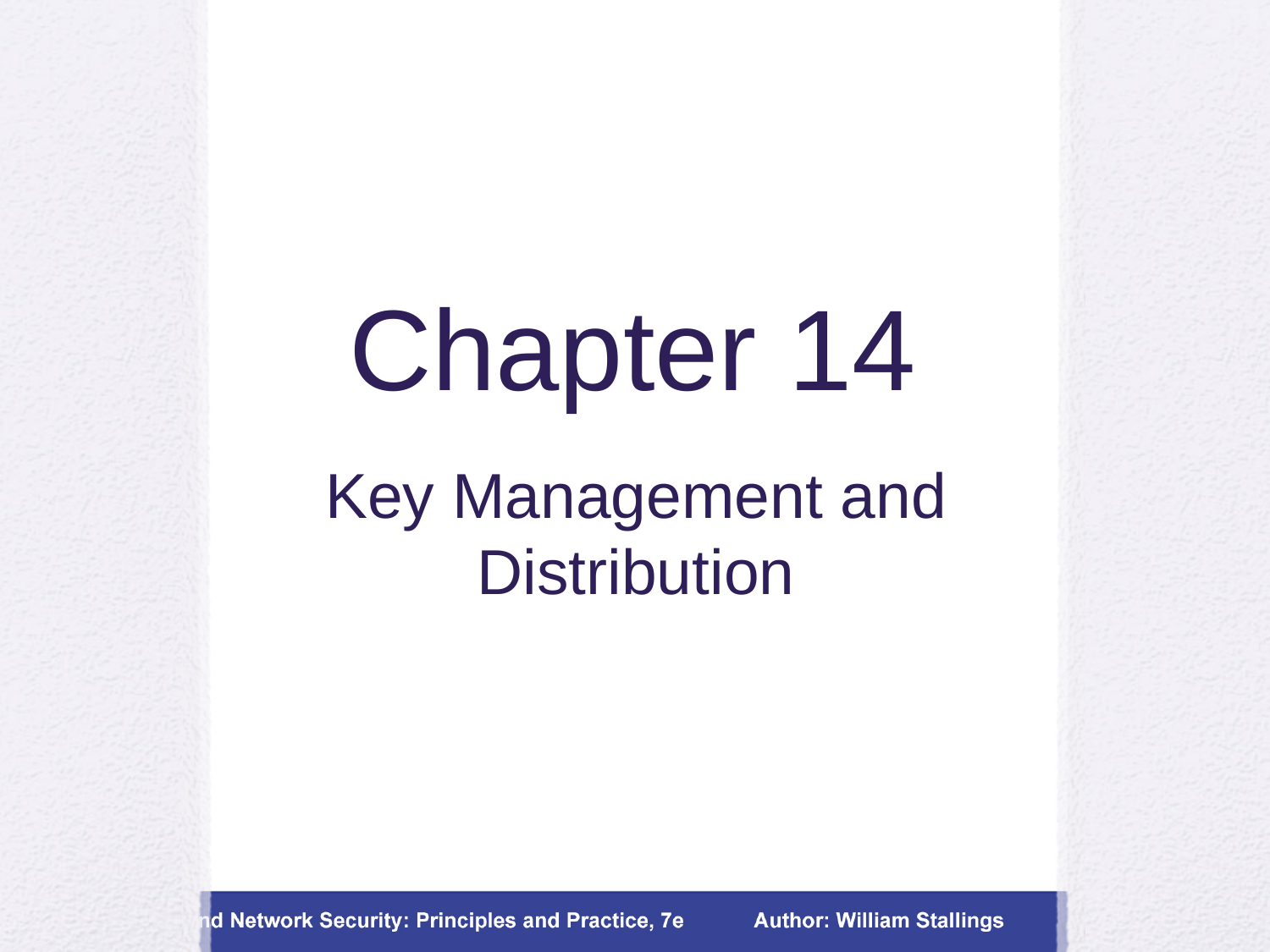

# Chapter 14
Key Management and Distribution